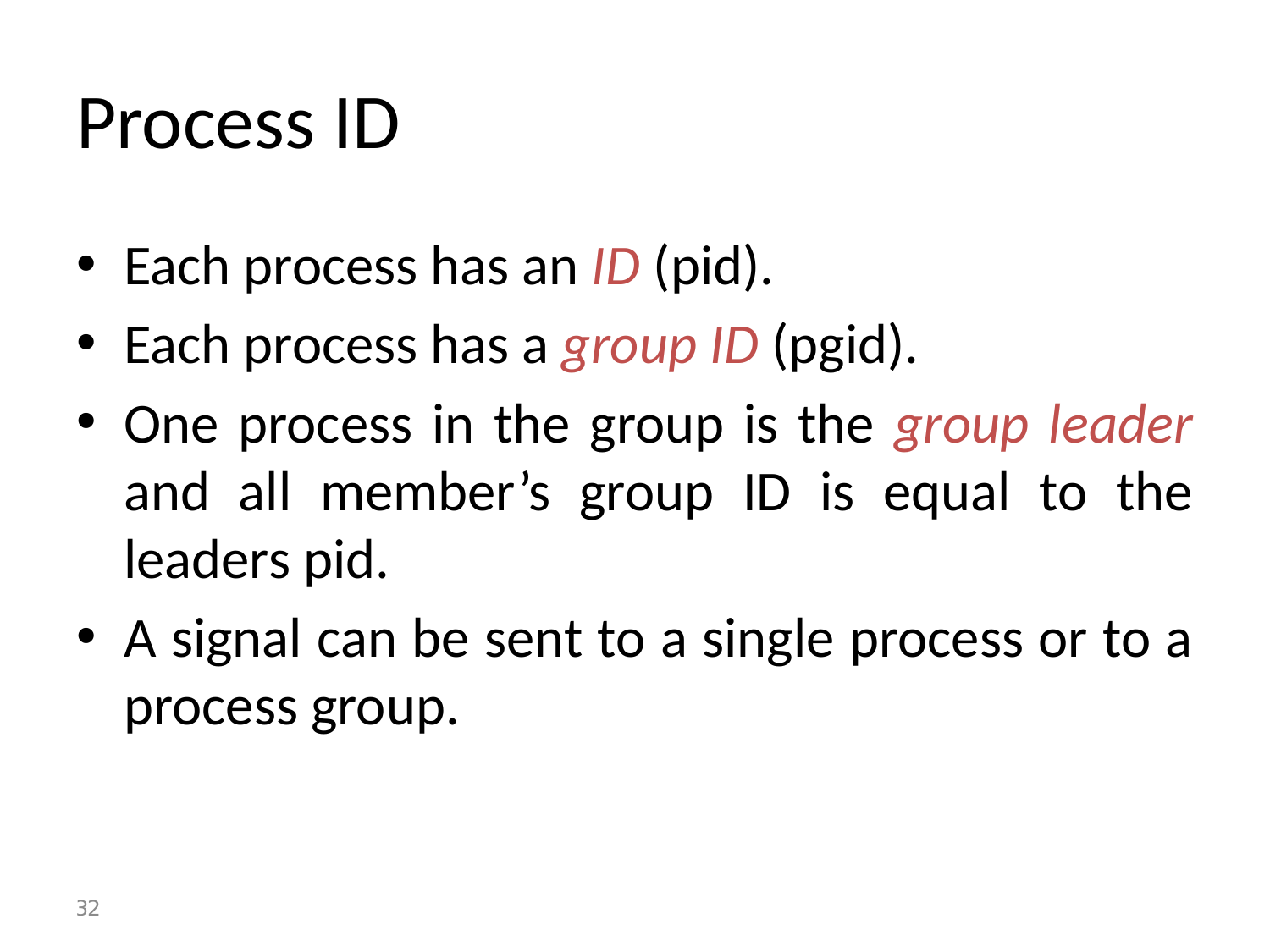

# Process ID
Each process has an ID (pid).
Each process has a group ID (pgid).
One process in the group is the group leader and all member’s group ID is equal to the leaders pid.
A signal can be sent to a single process or to a process group.

32